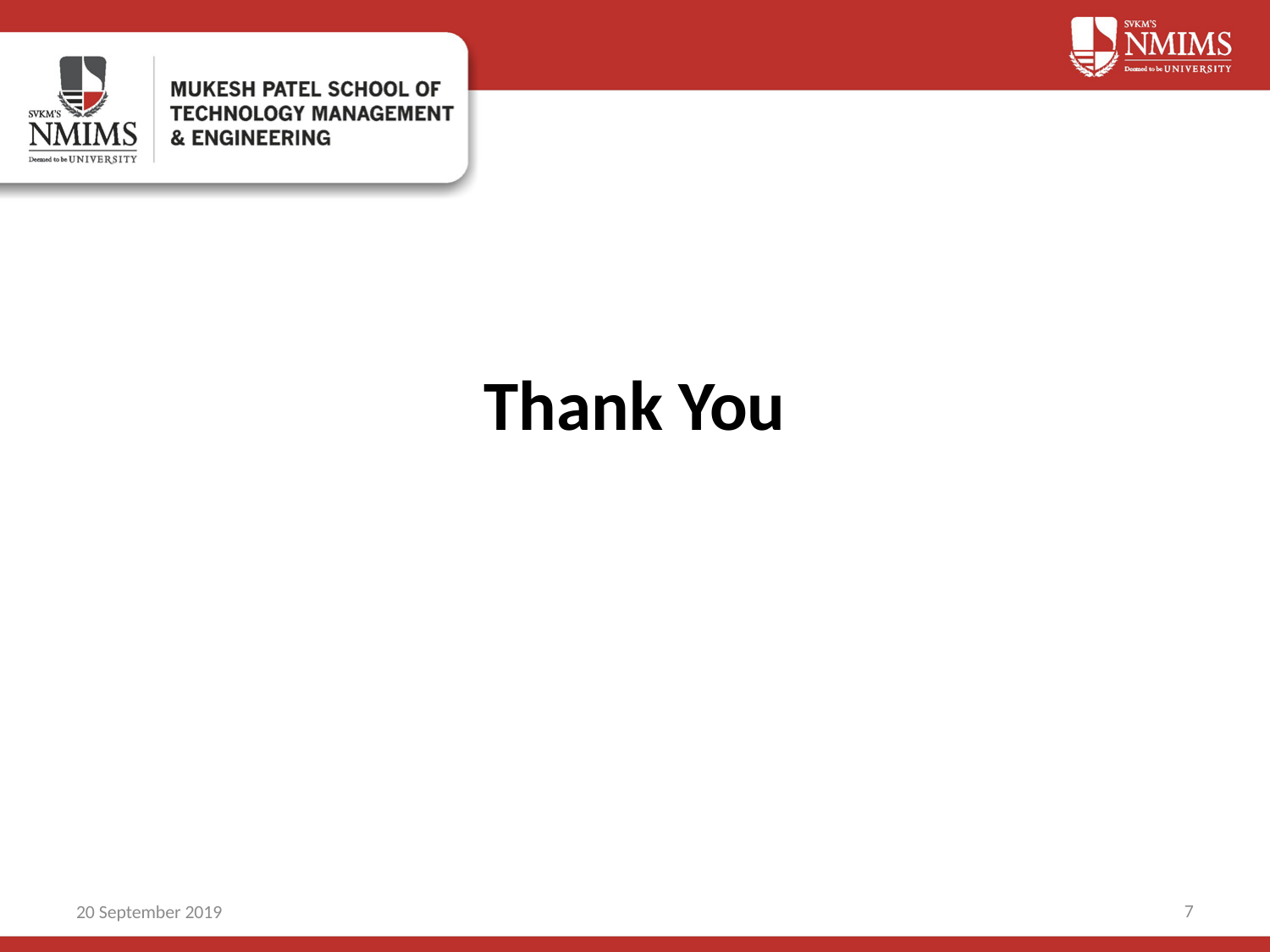

Thank You
#

7
20 September 2019